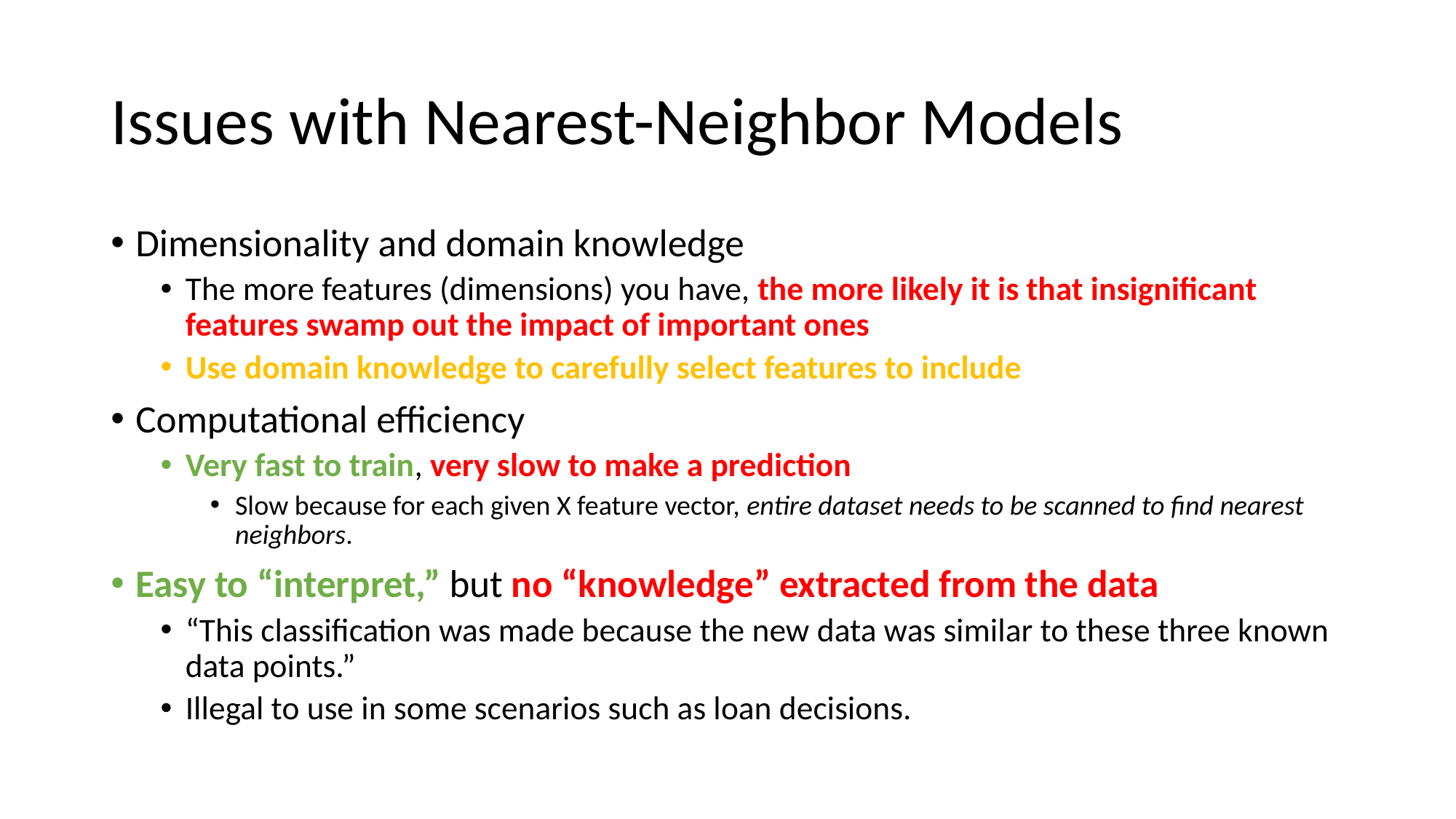

# Issues with Nearest-Neighbor Models
Dimensionality and domain knowledge
The more features (dimensions) you have, the more likely it is that insignificant features swamp out the impact of important ones
Use domain knowledge to carefully select features to include
Computational efficiency
Very fast to train, very slow to make a prediction
Slow because for each given X feature vector, entire dataset needs to be scanned to find nearest neighbors.
Easy to “interpret,” but no “knowledge” extracted from the data
“This classification was made because the new data was similar to these three known data points.”
Illegal to use in some scenarios such as loan decisions.